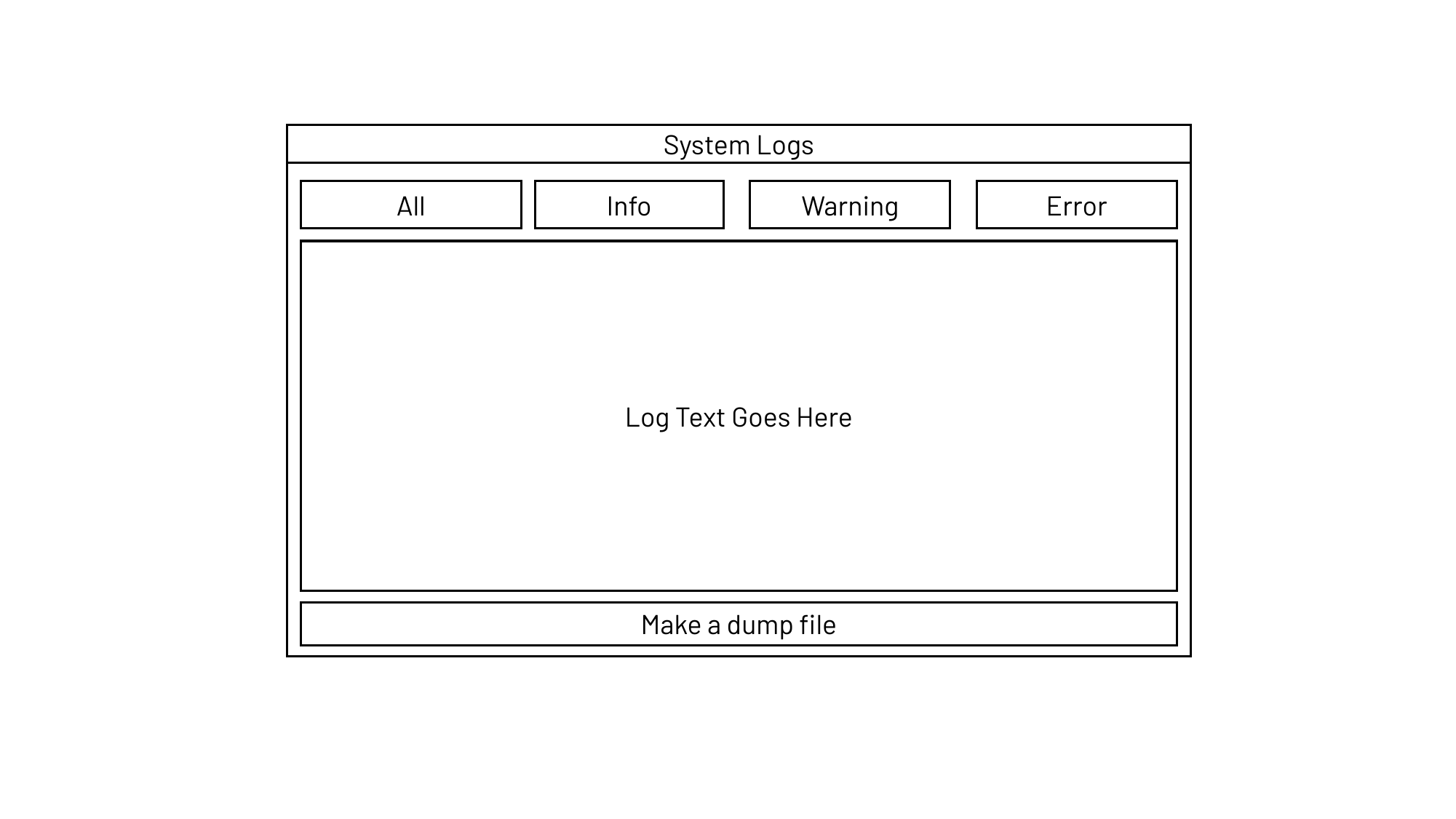

System Logs

Info
Warning
All
Error
Log Text Goes Here
Make a dump file